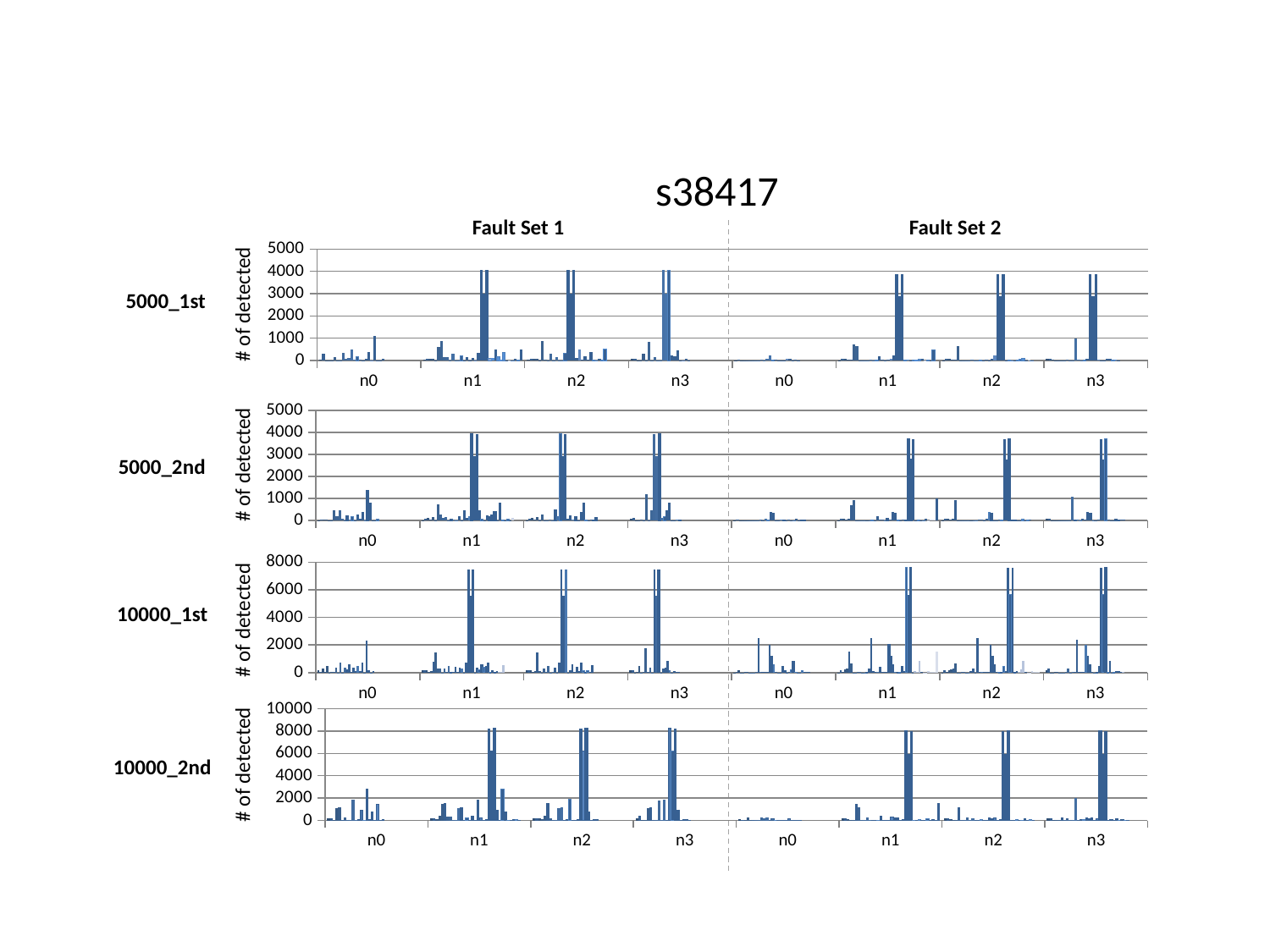

s38417
Fault Set 1
Fault Set 2

### Chart

| Category |  |  |  |  |  |  |  |  |  |  |  |  |  |  |  |  |  |  |  |  |  |  |  |  |  |  |  |  |  |  |  |  |  |  |  |
|---|---|---|---|---|---|---|---|---|---|---|---|---|---|---|---|---|---|---|---|---|---|---|---|---|---|---|---|---|---|---|---|---|---|---|---|
| n0 | 50.0 | 294.0 | 8.0 | 6.0 | 5.0 | 171.0 | 1.0 | 1.0 | 327.0 | 88.0 | 121.0 | 496.0 | 57.0 | 178.0 | 49.0 | 3.0 | 72.0 | 377.0 | 1.0 | 1118.0 | 16.0 | 2.0 | 74.0 | None | None | None | None | None | None | None | None | None | None | None | None |
| n1 | 50.0 | 84.0 | 82.0 | 85.0 | 19.0 | 623.0 | 891.0 | 171.0 | 140.0 | 2.0 | 294.0 | 8.0 | 6.0 | 204.0 | 5.0 | 171.0 | 1.0 | 106.0 | 1.0 | 327.0 | 4043.0 | 3005.0 | 4043.0 | 88.0 | 121.0 | 496.0 | 178.0 | 3.0 | 377.0 | 1.0 | 16.0 | 2.0 | 74.0 | 6.0 | 495.0 |
| n2 | 50.0 | 84.0 | 82.0 | 85.0 | 19.0 | 891.0 | 52.0 | 2.0 | 294.0 | 6.0 | 171.0 | 1.0 | 1.0 | 327.0 | 4043.0 | 3005.0 | 4043.0 | 121.0 | 496.0 | 57.0 | 178.0 | 49.0 | 377.0 | 16.0 | 2.0 | 74.0 | 6.0 | 495.0 | None | None | None | None | None | None | None |
| n3 | 84.0 | 82.0 | 19.0 | 2.0 | 294.0 | 6.0 | 849.0 | 5.0 | 171.0 | 1.0 | 1.0 | 4043.0 | 3005.0 | 4043.0 | 234.0 | 178.0 | 458.0 | 16.0 | 2.0 | 74.0 | 6.0 | None | None | None | None | None | None | None | None | None | None | None | None | None | None |
| n0 | 17.0 | 22.0 | 2.0 | 1.0 | 8.0 | 11.0 | 13.0 | 17.0 | 1.0 | 34.0 | 9.0 | 72.0 | 233.0 | 14.0 | 33.0 | 4.0 | 3.0 | 5.0 | 65.0 | 94.0 | 15.0 | 23.0 | 2.0 | None | None | None | None | None | None | None | None | None | None | None | None |
| n1 | 17.0 | 80.0 | 74.0 | 22.0 | 24.0 | 727.0 | 638.0 | 2.0 | 1.0 | 8.0 | 11.0 | 24.0 | 13.0 | 17.0 | 193.0 | 36.0 | 1.0 | 34.0 | 72.0 | 233.0 | 3859.0 | 2870.0 | 3859.0 | 14.0 | 33.0 | 4.0 | 3.0 | 5.0 | 65.0 | 94.0 | 15.0 | 23.0 | 2.0 | 493.0 | None |
| n2 | 17.0 | 80.0 | 74.0 | 22.0 | 24.0 | 638.0 | 2.0 | 1.0 | 8.0 | 11.0 | 24.0 | 13.0 | 17.0 | 36.0 | 1.0 | 34.0 | 9.0 | 72.0 | 233.0 | 3859.0 | 2870.0 | 3859.0 | 14.0 | 33.0 | 4.0 | 3.0 | 5.0 | 65.0 | 94.0 | 15.0 | 23.0 | 2.0 | None | None | None |
| n3 | 80.0 | 74.0 | 24.0 | 2.0 | 1.0 | 8.0 | 11.0 | 24.0 | 13.0 | 17.0 | 982.0 | 36.0 | 1.0 | 34.0 | 72.0 | 3859.0 | 2870.0 | 3859.0 | 33.0 | 3.0 | 5.0 | 65.0 | 94.0 | 15.0 | 23.0 | 2.0 | None | None | None | None | None | None | None | None | None |
5000_1st
# of detected

### Chart

| Category |  |  |  |  |  |  |  |  |  |  |  |  |  |  |  |  |  |  |  |  |  |  |  |  |  |  |  |  |  |  |  |  |  |  |  |  |  |  |  |
|---|---|---|---|---|---|---|---|---|---|---|---|---|---|---|---|---|---|---|---|---|---|---|---|---|---|---|---|---|---|---|---|---|---|---|---|---|---|---|---|
| n0 | 13.0 | 56.0 | 52.0 | 35.0 | 7.0 | 9.0 | 478.0 | 217.0 | 484.0 | 67.0 | 2.0 | 223.0 | 29.0 | 196.0 | 23.0 | 262.0 | 73.0 | 402.0 | 1.0 | 1351.0 | 824.0 | 13.0 | 8.0 | 60.0 | None | None | None | None | None | None | None | None | None | None | None | None | None | None | None |
| n1 | 13.0 | 94.0 | 105.0 | 56.0 | 169.0 | 19.0 | 747.0 | 293.0 | 128.0 | 169.0 | 6.0 | 52.0 | 35.0 | 7.0 | 183.0 | 9.0 | 478.0 | 130.0 | 217.0 | 3931.0 | 2905.0 | 3931.0 | 484.0 | 67.0 | 2.0 | 223.0 | 196.0 | 262.0 | 402.0 | 1.0 | 824.0 | 13.0 | 8.0 | 60.0 | 17.0 | 127.0 | None | None | None |
| n2 | 13.0 | 94.0 | 105.0 | 56.0 | 169.0 | 19.0 | 293.0 | 25.0 | 6.0 | 52.0 | 7.0 | 478.0 | 217.0 | 3931.0 | 2905.0 | 3931.0 | 67.0 | 223.0 | 29.0 | 196.0 | 23.0 | 402.0 | 824.0 | 13.0 | 8.0 | 60.0 | 17.0 | 127.0 | None | None | None | None | None | None | None | None | None | None | None |
| n3 | 94.0 | 105.0 | 19.0 | 6.0 | 52.0 | 7.0 | 1187.0 | 9.0 | 478.0 | 3931.0 | 2905.0 | 3931.0 | 114.0 | 196.0 | 448.0 | 824.0 | 13.0 | 8.0 | 60.0 | 17.0 | None | None | None | None | None | None | None | None | None | None | None | None | None | None | None | None | None | None | None |
| n0 | 6.0 | 43.0 | 1.0 | 6.0 | 15.0 | 2.0 | 2.0 | 6.0 | 10.0 | 7.0 | 30.0 | 5.0 | 91.0 | 39.0 | 385.0 | 333.0 | 24.0 | 1.0 | 40.0 | 39.0 | 23.0 | 42.0 | 2.0 | 7.0 | 74.0 | 15.0 | 29.0 | 34.0 | None | None | None | None | None | None | None | None | None | None | None |
| n1 | 6.0 | 81.0 | 78.0 | 43.0 | 71.0 | 681.0 | 925.0 | 1.0 | 6.0 | 15.0 | 2.0 | 2.0 | 4.0 | 10.0 | 7.0 | 203.0 | 30.0 | 30.0 | 5.0 | 91.0 | 39.0 | 385.0 | 333.0 | 24.0 | 1.0 | 40.0 | 39.0 | 3706.0 | 2779.0 | 3706.0 | 23.0 | 42.0 | 2.0 | 7.0 | 74.0 | 15.0 | 29.0 | 34.0 | 1015.0 |
| n2 | 6.0 | 81.0 | 78.0 | 43.0 | 71.0 | 925.0 | 1.0 | 6.0 | 15.0 | 2.0 | 2.0 | 6.0 | 10.0 | 7.0 | 30.0 | 30.0 | 5.0 | 91.0 | 385.0 | 333.0 | 24.0 | 1.0 | 40.0 | 39.0 | 3706.0 | 2779.0 | 3706.0 | 23.0 | 42.0 | 2.0 | 7.0 | 74.0 | 15.0 | 29.0 | 34.0 | None | None | None | None |
| n3 | 81.0 | 78.0 | 1.0 | 6.0 | 15.0 | 2.0 | 2.0 | 6.0 | 10.0 | 7.0 | 1086.0 | 30.0 | 30.0 | 5.0 | 91.0 | 39.0 | 385.0 | 333.0 | 24.0 | 1.0 | 40.0 | 3706.0 | 2779.0 | 3706.0 | 42.0 | 2.0 | 7.0 | 74.0 | 15.0 | 29.0 | 34.0 | None | None | None | None | None | None | None | None |
# of detected
5000_2nd

### Chart

| Category |  |  |  |  |  |  |  |  |  |  |  |  |  |  |  |  |  |  |  |  |  |  |  |  |  |  |  |  |  |  |  |  |  |  |  |  |  |  |  |  |  |  |  |  |  |  |
|---|---|---|---|---|---|---|---|---|---|---|---|---|---|---|---|---|---|---|---|---|---|---|---|---|---|---|---|---|---|---|---|---|---|---|---|---|---|---|---|---|---|---|---|---|---|---|
| n0 | 158.0 | 45.0 | 286.0 | 33.0 | 488.0 | 3.0 | 24.0 | 22.0 | 336.0 | 2.0 | 688.0 | 3.0 | 361.0 | 175.0 | 589.0 | 68.0 | 370.0 | 78.0 | 458.0 | 129.0 | 707.0 | 1.0 | 2330.0 | 163.0 | 5.0 | 114.0 | None | None | None | None | None | None | None | None | None | None | None | None | None | None | None | None | None | None | None | None |
| n1 | 158.0 | 166.0 | 186.0 | 45.0 | 94.0 | 768.0 | 1438.0 | 294.0 | 298.0 | 6.0 | 286.0 | 33.0 | 488.0 | 3.0 | 24.0 | 396.0 | 22.0 | 336.0 | 300.0 | 2.0 | 688.0 | 7463.0 | 5583.0 | 7463.0 | 3.0 | 361.0 | 175.0 | 589.0 | 370.0 | 458.0 | 707.0 | 1.0 | 163.0 | 5.0 | 114.0 | 30.0 | 20.0 | 524.0 | None | None | None | None | None | None | None | None |
| n2 | 158.0 | 166.0 | 186.0 | 45.0 | 94.0 | 1438.0 | 92.0 | 6.0 | 286.0 | 33.0 | 488.0 | 3.0 | 24.0 | 336.0 | 2.0 | 688.0 | 7463.0 | 5583.0 | 7463.0 | 3.0 | 175.0 | 589.0 | 68.0 | 370.0 | 78.0 | 707.0 | 163.0 | 5.0 | 114.0 | 30.0 | 524.0 | None | None | None | None | None | None | None | None | None | None | None | None | None | None | None |
| n3 | 166.0 | 186.0 | 6.0 | 33.0 | 488.0 | 3.0 | 24.0 | 1731.0 | 22.0 | 336.0 | 2.0 | 7463.0 | 5583.0 | 7463.0 | 3.0 | 308.0 | 370.0 | 865.0 | 163.0 | 5.0 | 114.0 | 30.0 | 20.0 | None | None | None | None | None | None | None | None | None | None | None | None | None | None | None | None | None | None | None | None | None | None | None |
| n0 | 14.0 | 60.0 | 162.0 | 2.0 | 1.0 | 29.0 | 63.0 | 1.0 | 2.0 | 2.0 | 66.0 | 2500.0 | 19.0 | 24.0 | 23.0 | 27.0 | 2019.0 | 1198.0 | 572.0 | 32.0 | 1.0 | 1.0 | 462.0 | 112.0 | 1.0 | 69.0 | 222.0 | 823.0 | 19.0 | 5.0 | 1.0 | 120.0 | 46.0 | 36.0 | 19.0 | None | None | None | None | None | None | None | None | None | None | None |
| n1 | 14.0 | 186.0 | 60.0 | 204.0 | 282.0 | 1490.0 | 682.0 | 2.0 | 1.0 | 29.0 | 63.0 | 1.0 | 2.0 | 2.0 | 282.0 | 2500.0 | 87.0 | 19.0 | 24.0 | 416.0 | 54.0 | 23.0 | 27.0 | 2019.0 | 1198.0 | 572.0 | 32.0 | 1.0 | 1.0 | 462.0 | 112.0 | 7608.0 | 5652.0 | 7608.0 | 1.0 | 110.0 | 69.0 | 823.0 | 19.0 | 5.0 | 1.0 | 120.0 | 46.0 | 36.0 | 19.0 | 1521.0 |
| n2 | 14.0 | 186.0 | 60.0 | 162.0 | 204.0 | 282.0 | 682.0 | 2.0 | 1.0 | 29.0 | 63.0 | 1.0 | 2.0 | 66.0 | 282.0 | 12.0 | 2500.0 | 19.0 | 24.0 | 54.0 | 23.0 | 27.0 | 2019.0 | 1198.0 | 572.0 | 32.0 | 1.0 | 1.0 | 462.0 | 112.0 | 7608.0 | 5652.0 | 7608.0 | 1.0 | 110.0 | 69.0 | 222.0 | 823.0 | 19.0 | 5.0 | 1.0 | 120.0 | 46.0 | 36.0 | 19.0 | None |
| n3 | 186.0 | 282.0 | 2.0 | 1.0 | 29.0 | 63.0 | 1.0 | 2.0 | 2.0 | 66.0 | 282.0 | 12.0 | 19.0 | 24.0 | 2355.0 | 54.0 | 23.0 | 27.0 | 2019.0 | 1198.0 | 572.0 | 32.0 | 1.0 | 1.0 | 462.0 | 7608.0 | 5652.0 | 7608.0 | 1.0 | 823.0 | 5.0 | 1.0 | 120.0 | 46.0 | 36.0 | 19.0 | None | None | None | None | None | None | None | None | None | None |
10000_1st
# of detected

### Chart

| Category |  |  |  |  |  |  |  |  |  |  |  |  |  |  |  |  |  |  |  |  |  |  |  |  |  |  |  |  |  |  |  |  |  |  |  |  |
|---|---|---|---|---|---|---|---|---|---|---|---|---|---|---|---|---|---|---|---|---|---|---|---|---|---|---|---|---|---|---|---|---|---|---|---|---|
| n0 | 179.0 | 163.0 | 10.0 | 1110.0 | 1213.0 | 1.0 | 256.0 | 40.0 | 28.0 | 1893.0 | 4.0 | 94.0 | 915.0 | 1.0 | 2814.0 | 146.0 | 757.0 | 1.0 | 1432.0 | 7.0 | 91.0 | None | None | None | None | None | None | None | None | None | None | None | None | None | None | None |
| n1 | 185.0 | 179.0 | 87.0 | 422.0 | 1487.0 | 1570.0 | 305.0 | 308.0 | 10.0 | 12.0 | 1110.0 | 1213.0 | 1.0 | 256.0 | 40.0 | 401.0 | 28.0 | 1893.0 | 238.0 | 4.0 | 94.0 | 8256.0 | 6241.0 | 8256.0 | 915.0 | 1.0 | 2814.0 | 757.0 | 1.0 | 7.0 | 91.0 | 43.0 | 1.0 | None | None | None |
| n2 | 185.0 | 179.0 | 163.0 | 87.0 | 422.0 | 1570.0 | 208.0 | 10.0 | 12.0 | 1110.0 | 1213.0 | 1.0 | 40.0 | 1893.0 | 4.0 | 4.0 | 94.0 | 8256.0 | 6241.0 | 8256.0 | 757.0 | 7.0 | 91.0 | 43.0 | None | None | None | None | None | None | None | None | None | None | None | None |
| n3 | 185.0 | 422.0 | 10.0 | 12.0 | 1110.0 | 1213.0 | 1.0 | 40.0 | 1794.0 | 28.0 | 1893.0 | 4.0 | 8256.0 | 6241.0 | 8256.0 | 938.0 | 7.0 | 91.0 | 43.0 | 1.0 | None | None | None | None | None | None | None | None | None | None | None | None | None | None | None | None |
| n0 | 142.0 | 10.0 | 4.0 | 238.0 | 14.0 | 15.0 | 59.0 | 41.0 | 275.0 | 213.0 | 226.0 | 7.0 | 134.0 | 3.0 | 23.0 | 57.0 | 4.0 | 6.0 | 172.0 | 15.0 | 60.0 | 2.0 | 20.0 | None | None | None | None | None | None | None | None | None | None | None | None | None |
| n1 | 178.0 | 155.0 | 142.0 | 71.0 | 26.0 | 1496.0 | 1170.0 | 10.0 | 4.0 | 238.0 | 26.0 | 30.0 | 14.0 | 15.0 | 399.0 | 50.0 | 59.0 | 41.0 | 275.0 | 213.0 | 226.0 | 7.0 | 134.0 | 8036.0 | 5952.0 | 8036.0 | 3.0 | 23.0 | 57.0 | 4.0 | 6.0 | 172.0 | 15.0 | 60.0 | 20.0 | 1569.0 |
| n2 | 178.0 | 155.0 | 142.0 | 71.0 | 26.0 | 1170.0 | 10.0 | 4.0 | 238.0 | 26.0 | 191.0 | 14.0 | 15.0 | 50.0 | 59.0 | 41.0 | 275.0 | 213.0 | 226.0 | 7.0 | 134.0 | 8036.0 | 5952.0 | 8036.0 | 3.0 | 23.0 | 57.0 | 4.0 | 6.0 | 172.0 | 15.0 | 60.0 | 20.0 | None | None | None |
| n3 | 178.0 | 155.0 | 26.0 | 10.0 | 4.0 | 238.0 | 26.0 | 191.0 | 14.0 | 15.0 | 2030.0 | 50.0 | 59.0 | 41.0 | 275.0 | 213.0 | 226.0 | 7.0 | 134.0 | 8036.0 | 5952.0 | 8036.0 | 3.0 | 57.0 | 6.0 | 172.0 | 15.0 | 60.0 | 2.0 | 20.0 | None | None | None | None | None | None |
# of detected
10000_2nd